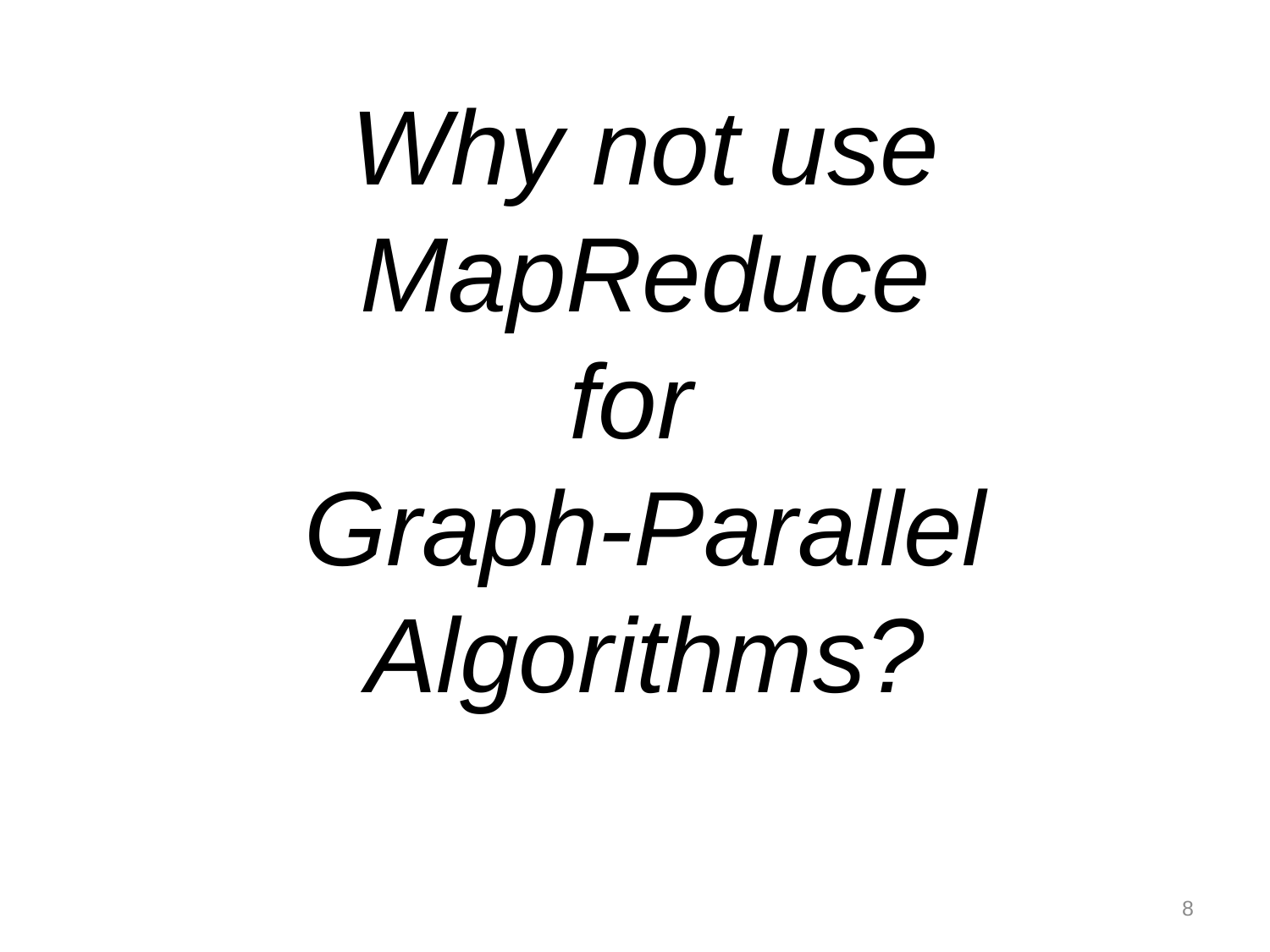

# Why not use MapReduce for Graph-Parallel Algorithms?
8